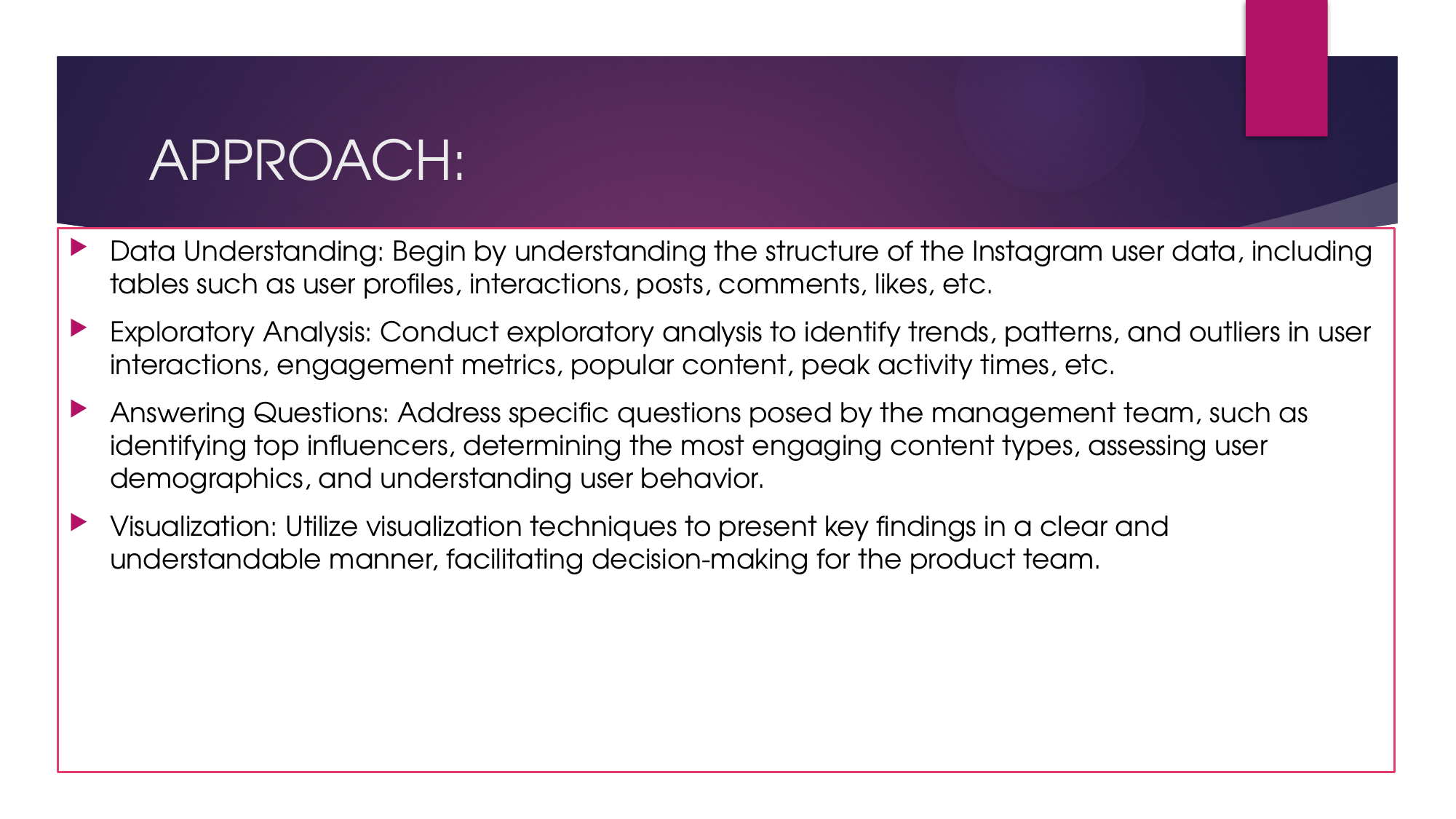

# APPROACH:
Data Understanding: Begin by understanding the structure of the Instagram user data, including tables such as user profiles, interactions, posts, comments, likes, etc.
Exploratory Analysis: Conduct exploratory analysis to identify trends, patterns, and outliers in user interactions, engagement metrics, popular content, peak activity times, etc.
Answering Questions: Address specific questions posed by the management team, such as identifying top influencers, determining the most engaging content types, assessing user demographics, and understanding user behavior.
Visualization: Utilize visualization techniques to present key findings in a clear and understandable manner, facilitating decision-making for the product team.